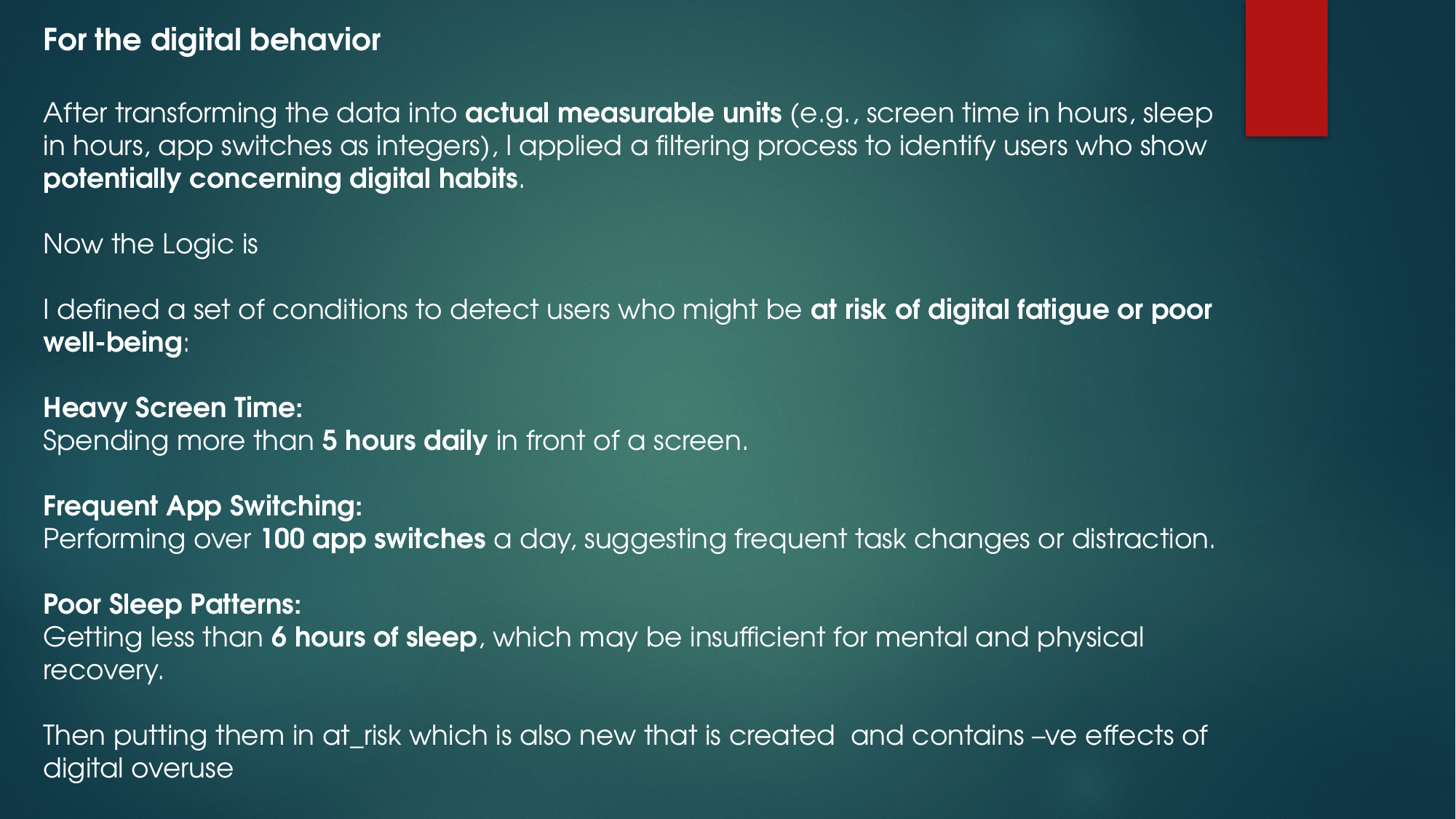

For the digital behavior
After transforming the data into actual measurable units (e.g., screen time in hours, sleep in hours, app switches as integers), I applied a filtering process to identify users who show potentially concerning digital habits.

Now the Logic is
I defined a set of conditions to detect users who might be at risk of digital fatigue or poor well-being:

Heavy Screen Time:
Spending more than 5 hours daily in front of a screen.

Frequent App Switching:
Performing over 100 app switches a day, suggesting frequent task changes or distraction.

Poor Sleep Patterns:
Getting less than 6 hours of sleep, which may be insufficient for mental and physical recovery.
Then putting them in at_risk which is also new that is created  and contains –ve effects of digital overuse